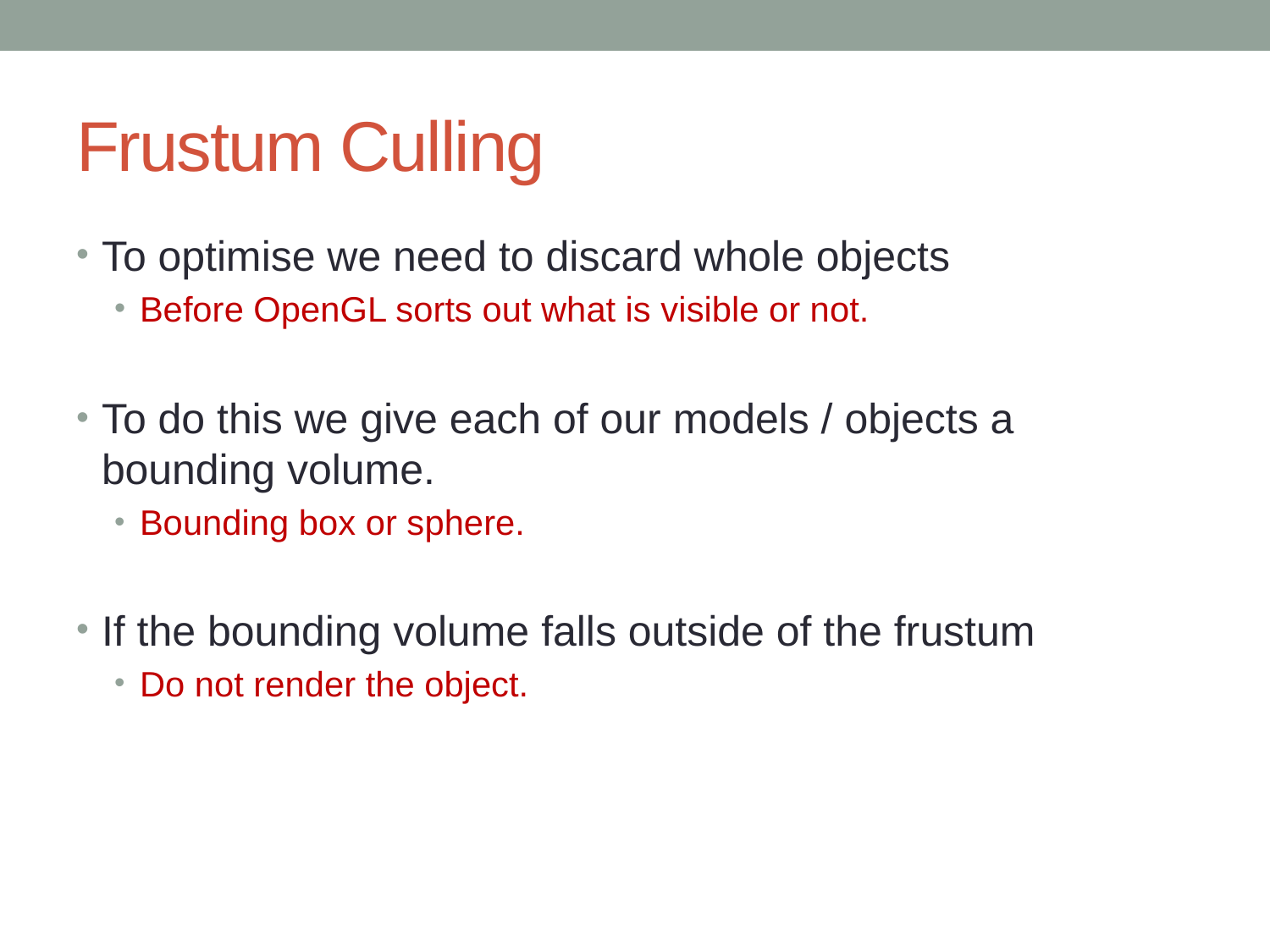

# Frustum Culling
To optimise we need to discard whole objects
Before OpenGL sorts out what is visible or not.

To do this we give each of our models / objects a bounding volume.
Bounding box or sphere.

If the bounding volume falls outside of the frustum
Do not render the object.